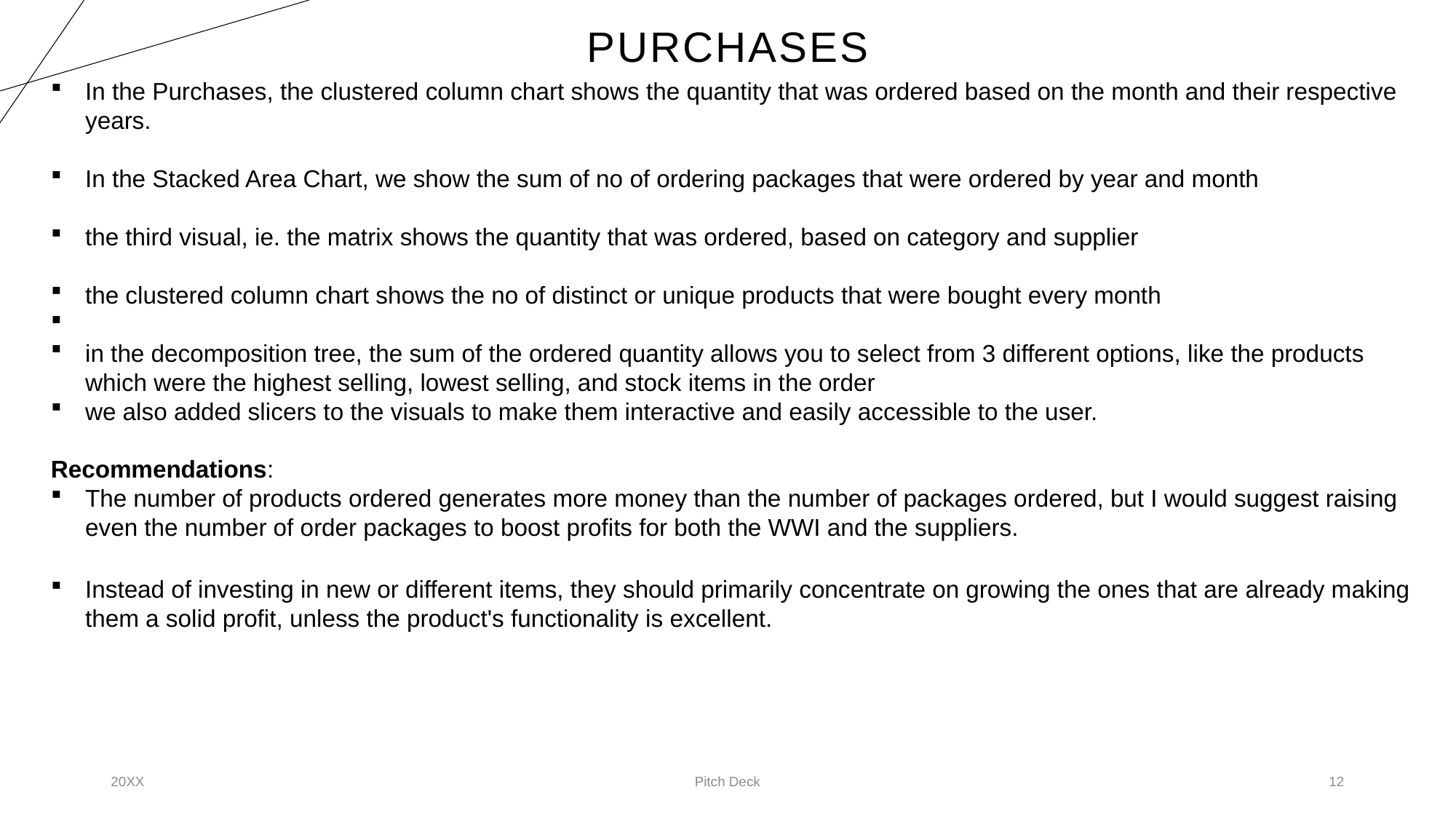

# Purchases
In the Purchases, the clustered column chart shows the quantity that was ordered based on the month and their respective years.

In the Stacked Area Chart, we show the sum of no of ordering packages that were ordered by year and month

the third visual, ie. the matrix shows the quantity that was ordered, based on category and supplier

the clustered column chart shows the no of distinct or unique products that were bought every month

in the decomposition tree, the sum of the ordered quantity allows you to select from 3 different options, like the products which were the highest selling, lowest selling, and stock items in the order
we also added slicers to the visuals to make them interactive and easily accessible to the user.

Recommendations:
The number of products ordered generates more money than the number of packages ordered, but I would suggest raising even the number of order packages to boost profits for both the WWI and the suppliers.

Instead of investing in new or different items, they should primarily concentrate on growing the ones that are already making them a solid profit, unless the product's functionality is excellent.

20XX
Pitch Deck
12